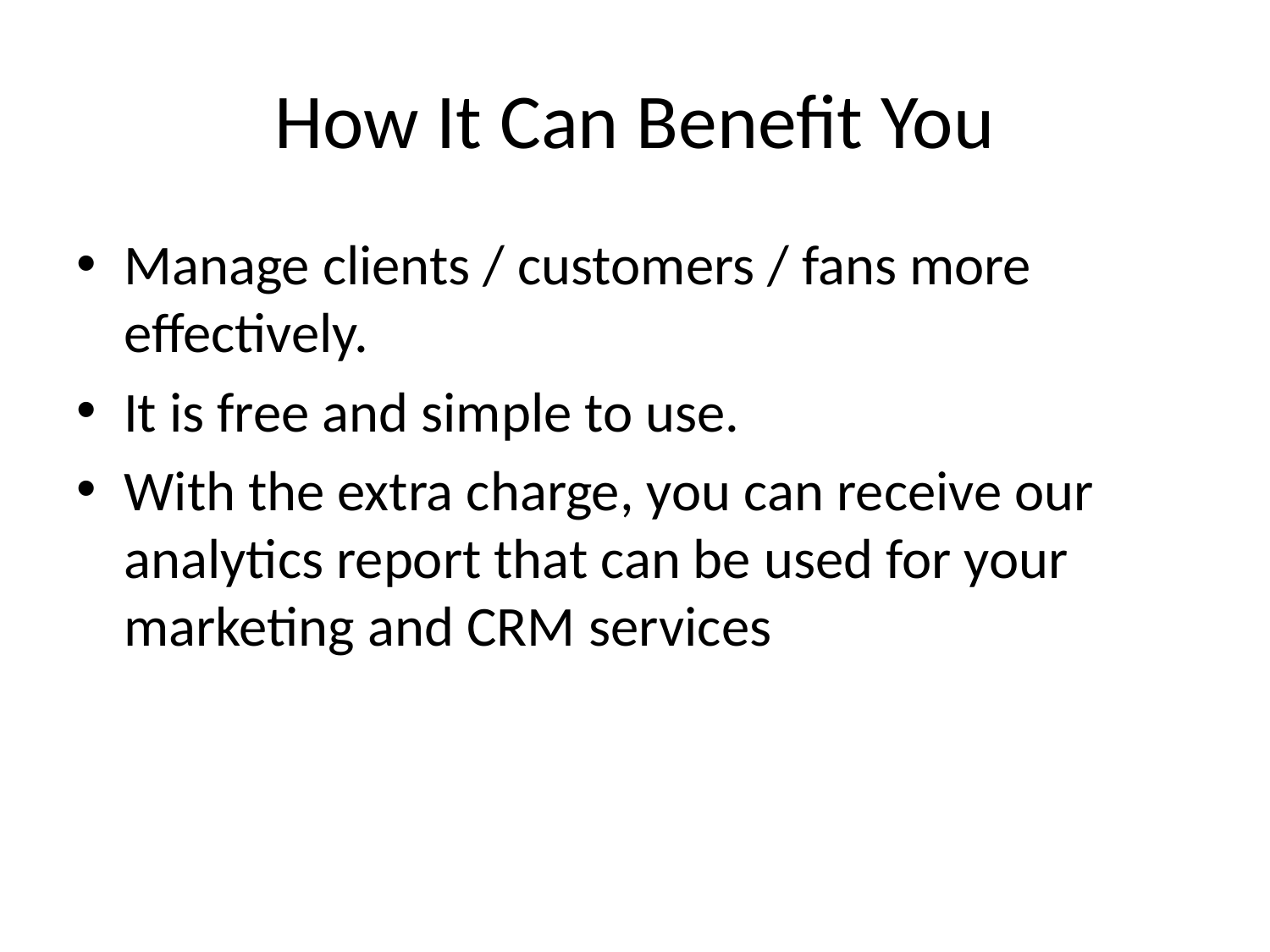

# How It Can Benefit You
Manage clients / customers / fans more effectively.
It is free and simple to use.
With the extra charge, you can receive our analytics report that can be used for your marketing and CRM services